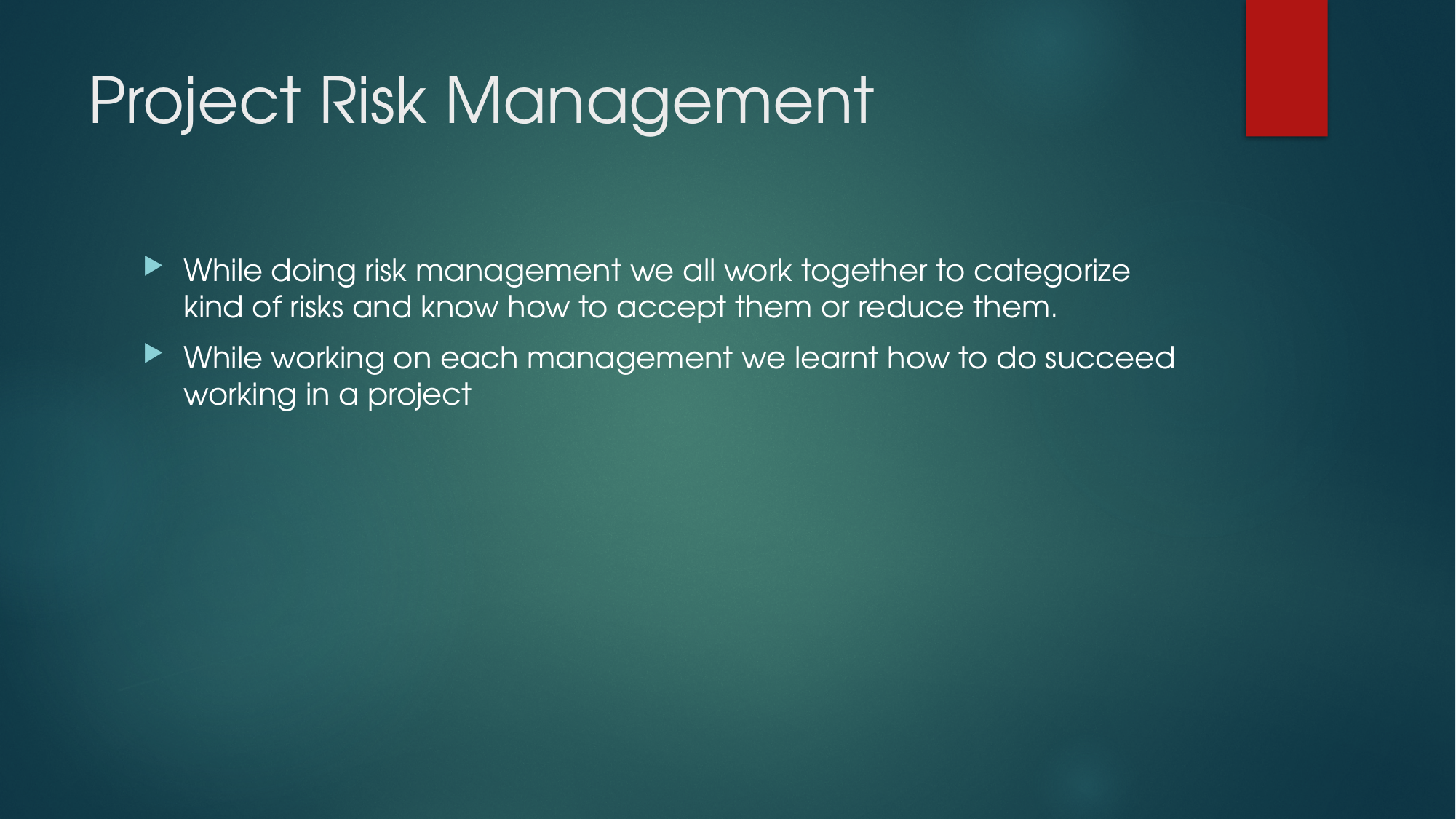

# Project Risk Management
While doing risk management we all work together to categorize kind of risks and know how to accept them or reduce them.
While working on each management we learnt how to do succeed working in a project